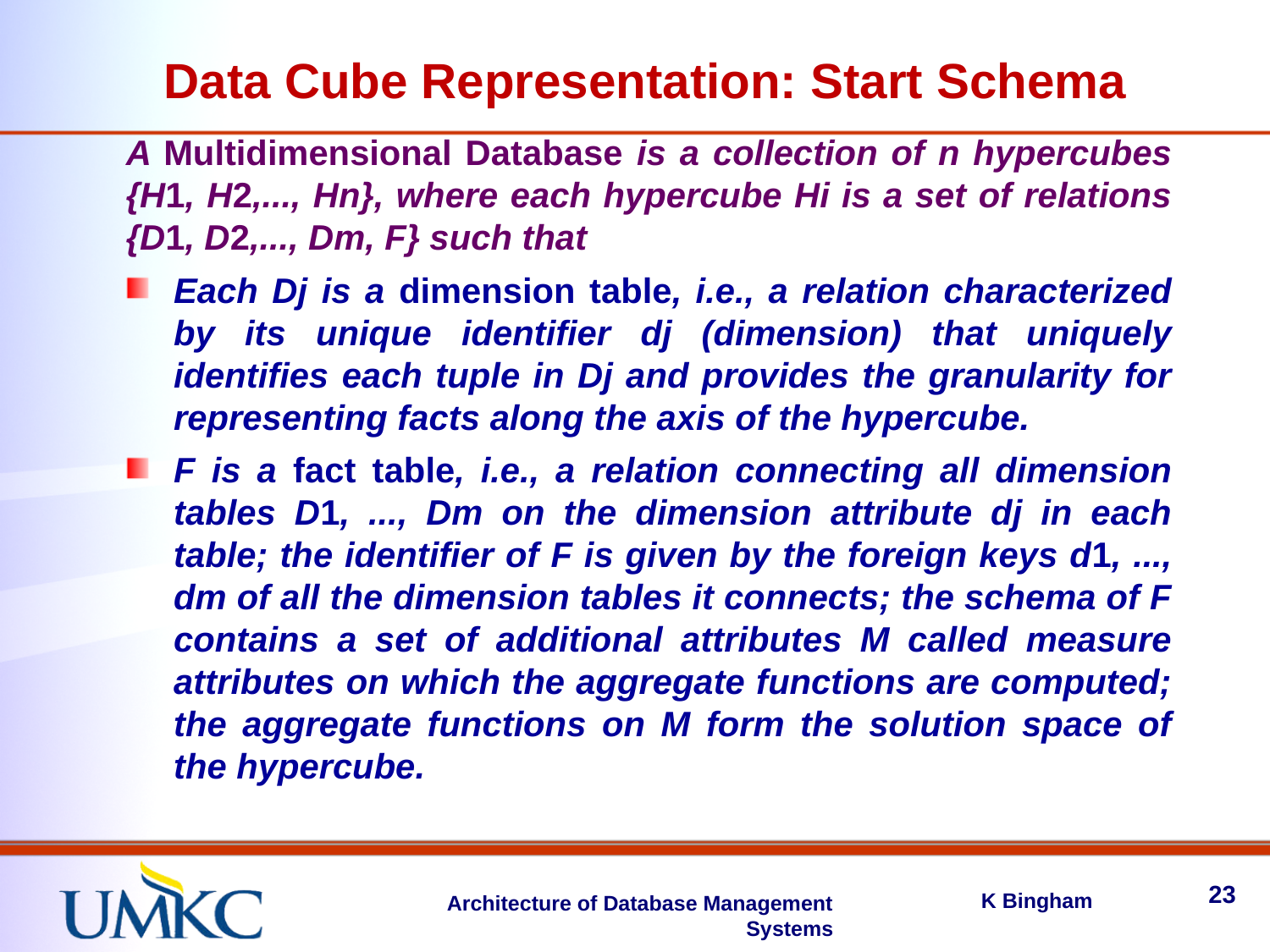

Data Cube Representation: Start Schema
A Multidimensional Database is a collection of n hypercubes {H1, H2,..., Hn}, where each hypercube Hi is a set of relations {D1, D2,..., Dm, F} such that
Each Dj is a dimension table, i.e., a relation characterized by its unique identifier dj (dimension) that uniquely identifies each tuple in Dj and provides the granularity for representing facts along the axis of the hypercube.
F is a fact table, i.e., a relation connecting all dimension tables D1, ..., Dm on the dimension attribute dj in each table; the identifier of F is given by the foreign keys d1, ..., dm of all the dimension tables it connects; the schema of F contains a set of additional attributes M called measure attributes on which the aggregate functions are computed; the aggregate functions on M form the solution space of the hypercube.
23